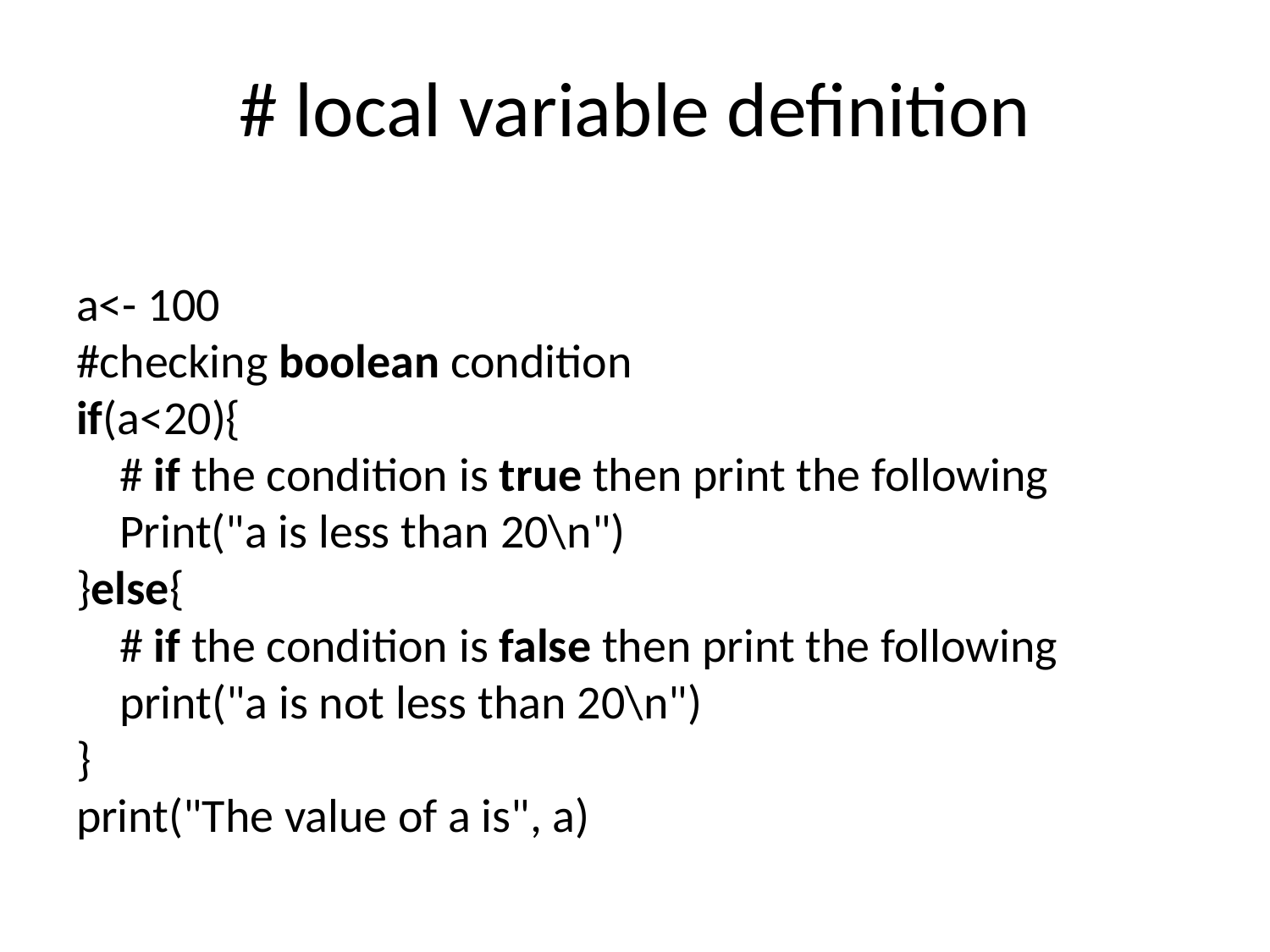

# # local variable definition

a<- 100
#checking boolean condition
if(a<20){
    # if the condition is true then print the following
    Print("a is less than 20\n")
}else{
    # if the condition is false then print the following
    print("a is not less than 20\n")
}
print("The value of a is", a)